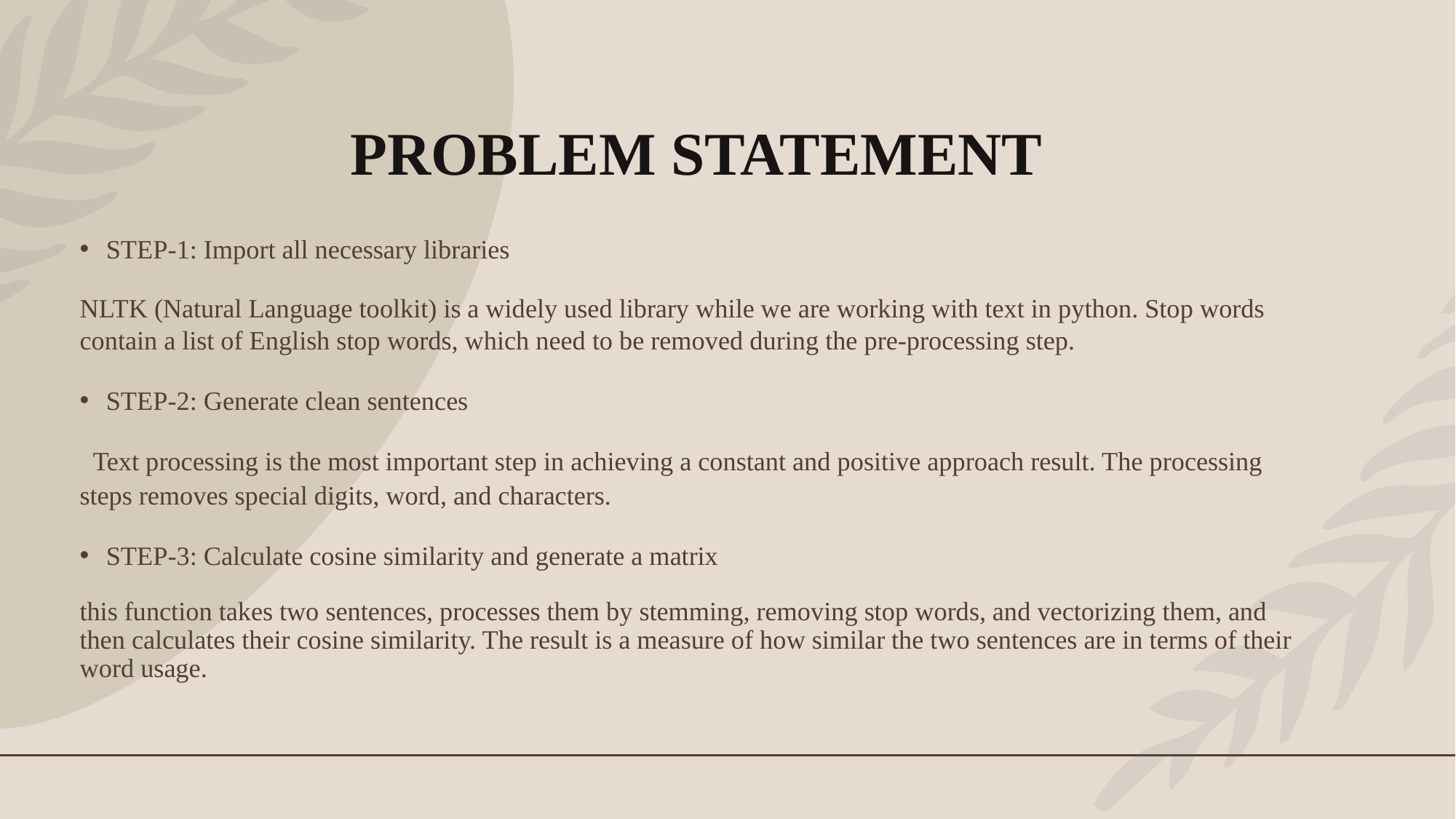

# PROBLEM STATEMENT
STEP-1: Import all necessary libraries
NLTK (Natural Language toolkit) is a widely used library while we are working with text in python. Stop words contain a list of English stop words, which need to be removed during the pre-processing step.
STEP-2: Generate clean sentences
  Text processing is the most important step in achieving a constant and positive approach result. The processing steps removes special digits, word, and characters.
STEP-3: Calculate cosine similarity and generate a matrix
this function takes two sentences, processes them by stemming, removing stop words, and vectorizing them, and then calculates their cosine similarity. The result is a measure of how similar the two sentences are in terms of their word usage.